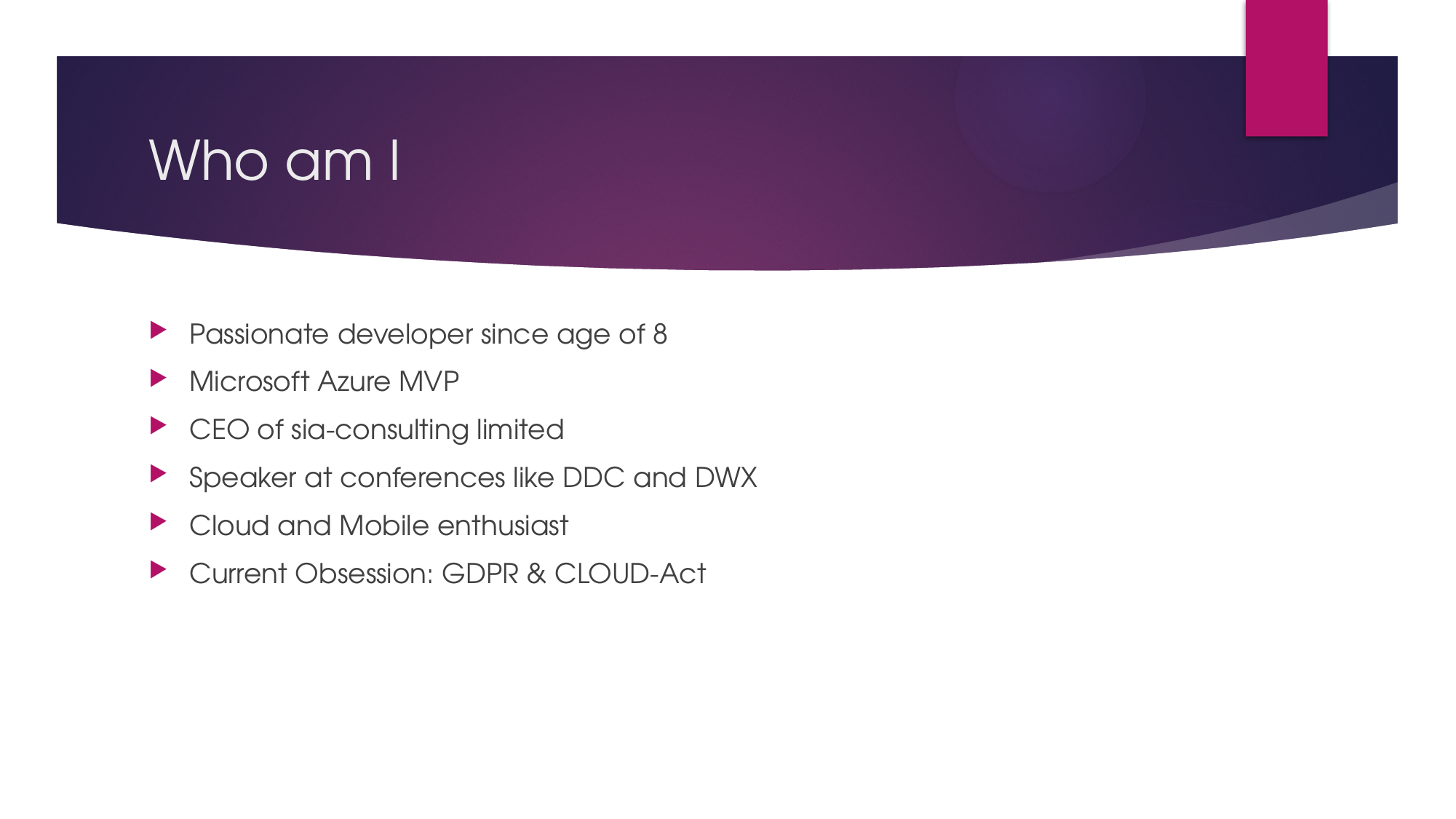

# Who am I
Passionate developer since age of 8
Microsoft Azure MVP
CEO of sia-consulting limited
Speaker at conferences like DDC and DWX
Cloud and Mobile enthusiast
Current Obsession: GDPR & CLOUD-Act